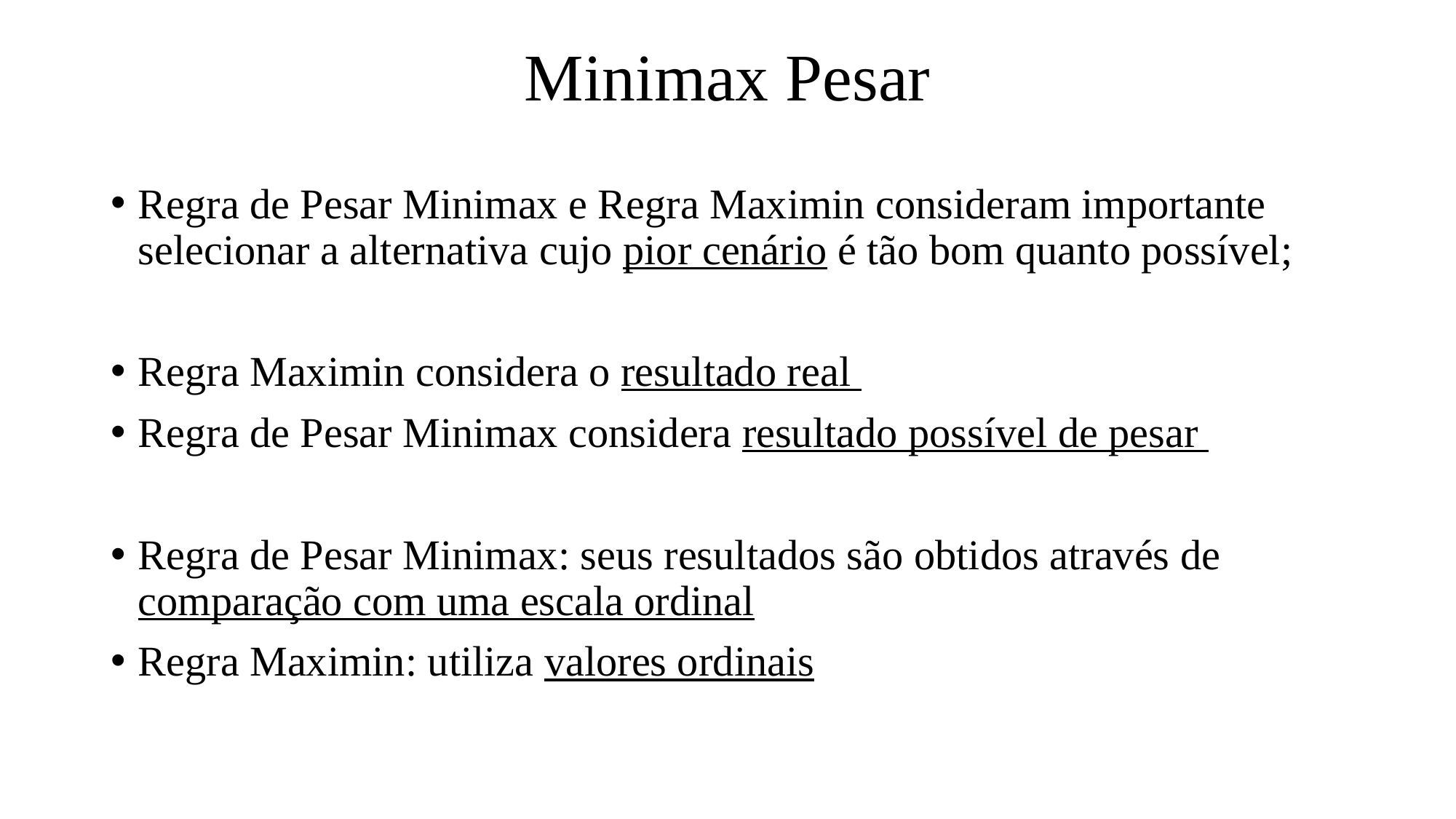

# Minimax Pesar
Regra de Pesar Minimax e Regra Maximin consideram importante selecionar a alternativa cujo pior cenário é tão bom quanto possível;

Regra Maximin considera o resultado real
Regra de Pesar Minimax considera resultado possível de pesar

Regra de Pesar Minimax: seus resultados são obtidos através de comparação com uma escala ordinal
Regra Maximin: utiliza valores ordinais